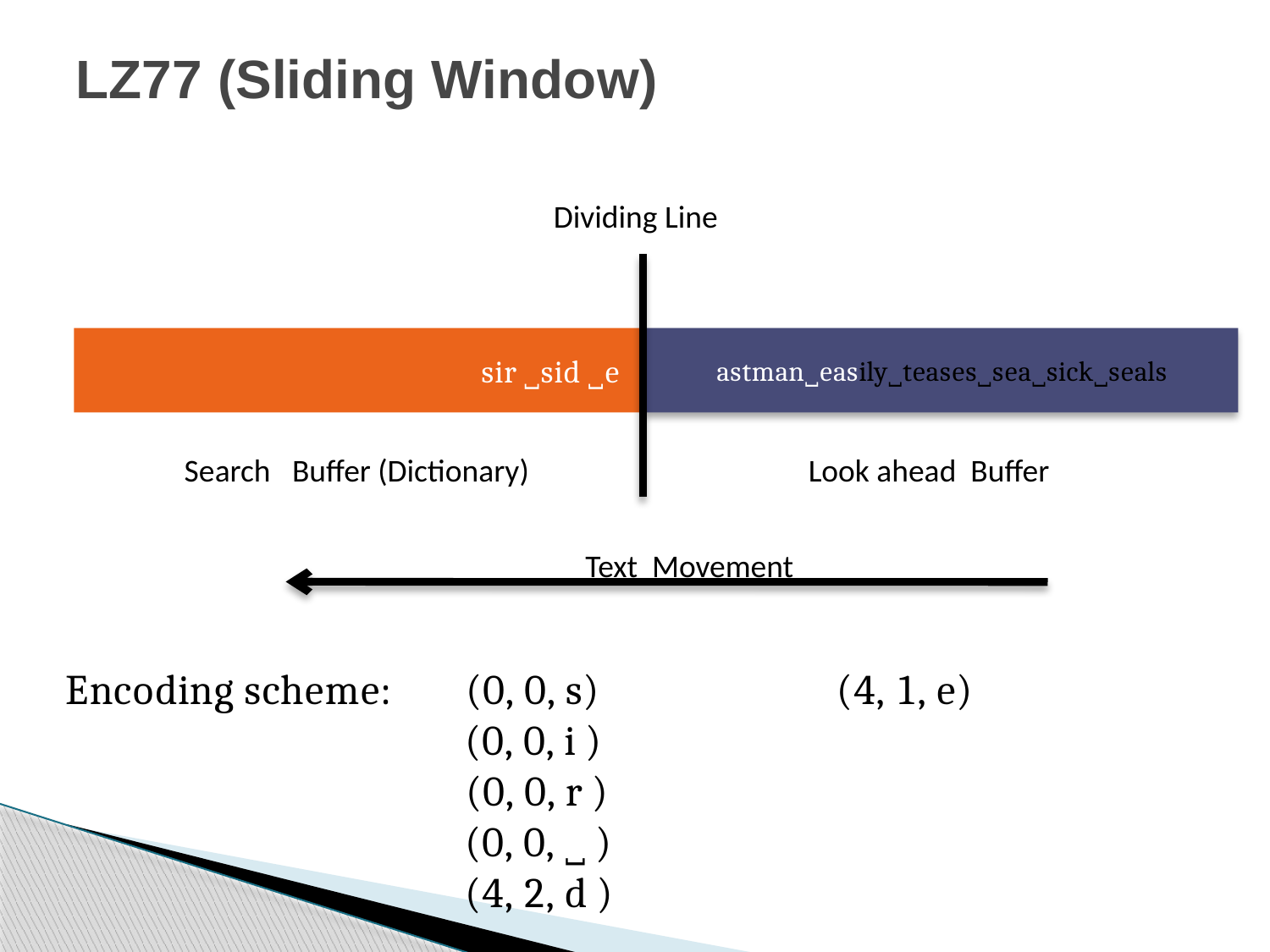

# LZ77 (Sliding Window)
Dividing Line
			sir ˽sid ˽e
astman˽easily˽teases˽sea˽sick˽seals
Search   Buffer (Dictionary)
Look ahead  Buffer
Text  Movement
Encoding scheme:        (0, 0, s)		 (4, 1, e)
			  (0, 0, i )
                                           (0, 0, r )
			  (0, 0, ˽ )
			  (4, 2, d )